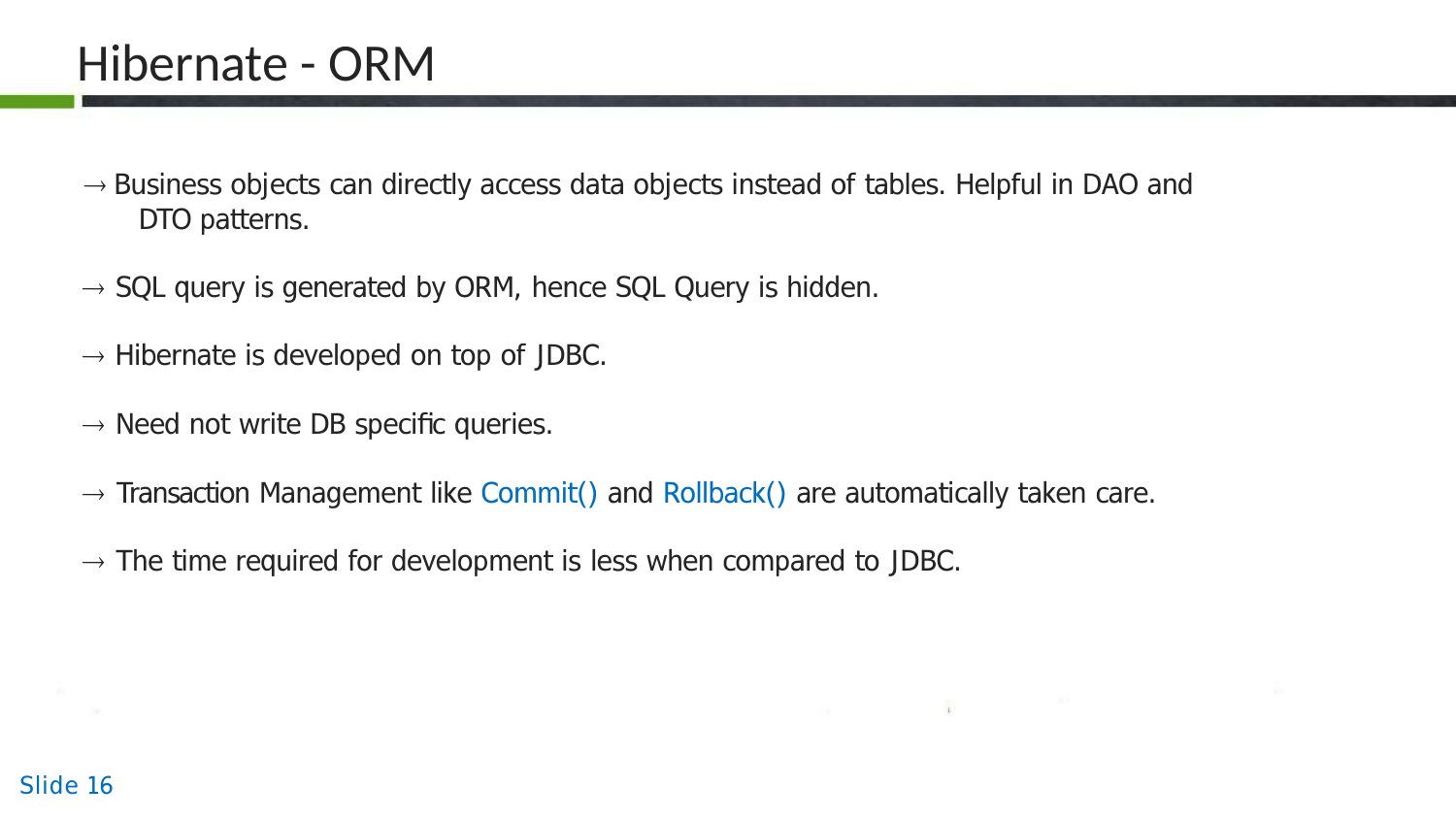

# Hibernate - ORM

→ Business objects can directly access data objects instead of tables. Helpful in DAO and  DTO patterns.

→ SQL query is generated by ORM, hence SQL Query is hidden.

→ Hibernate is developed on top of JDBC.

→ Need not write DB specific queries.

→ Transaction Management like Commit() and Rollback() are automatically taken care.

→ The time required for development is less when compared to JDBC.
Slide 16